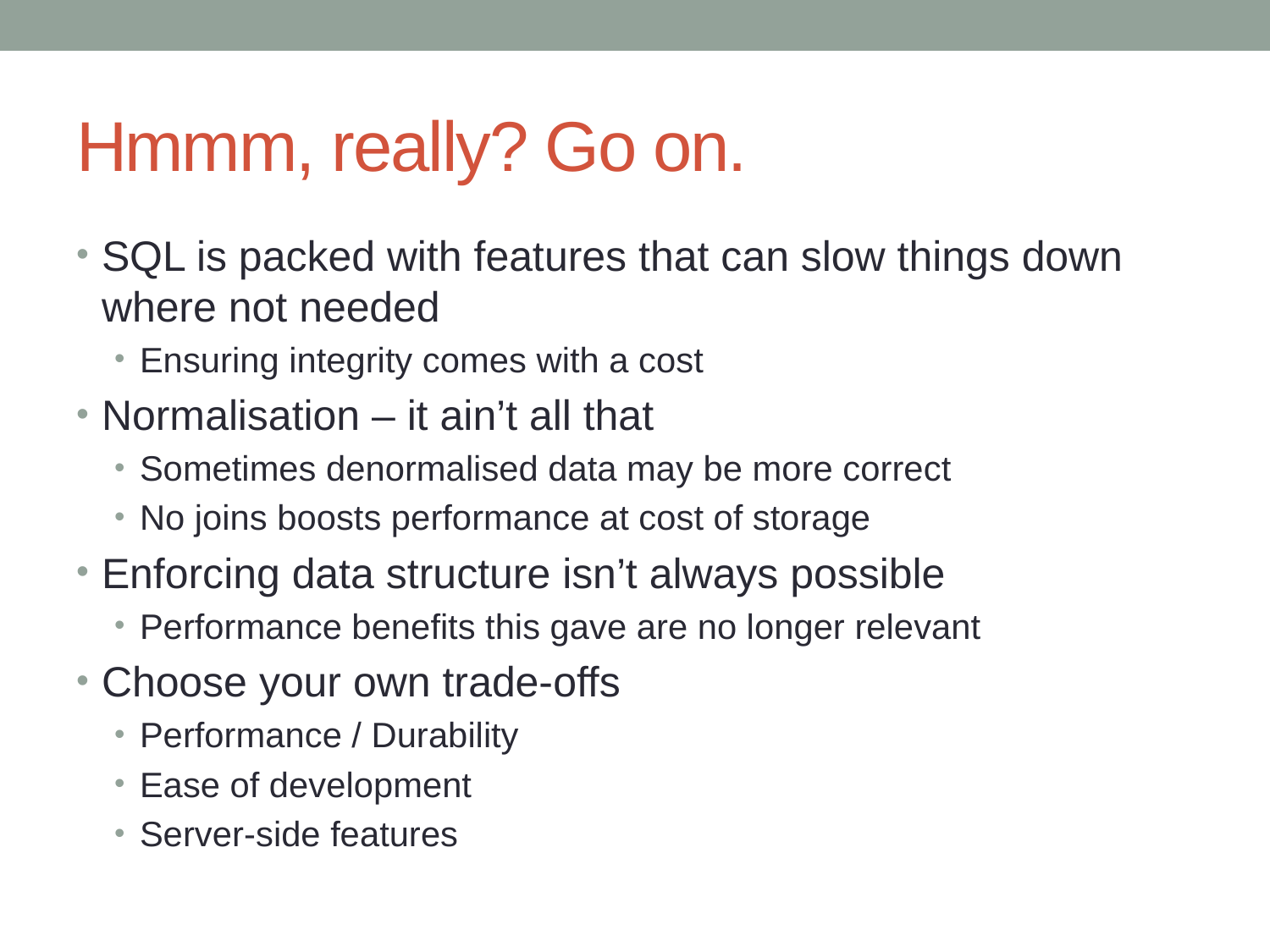

# Hmmm, really? Go on.
SQL is packed with features that can slow things down where not needed
Ensuring integrity comes with a cost
Normalisation – it ain’t all that
Sometimes denormalised data may be more correct
No joins boosts performance at cost of storage
Enforcing data structure isn’t always possible
Performance benefits this gave are no longer relevant
Choose your own trade-offs
Performance / Durability
Ease of development
Server-side features